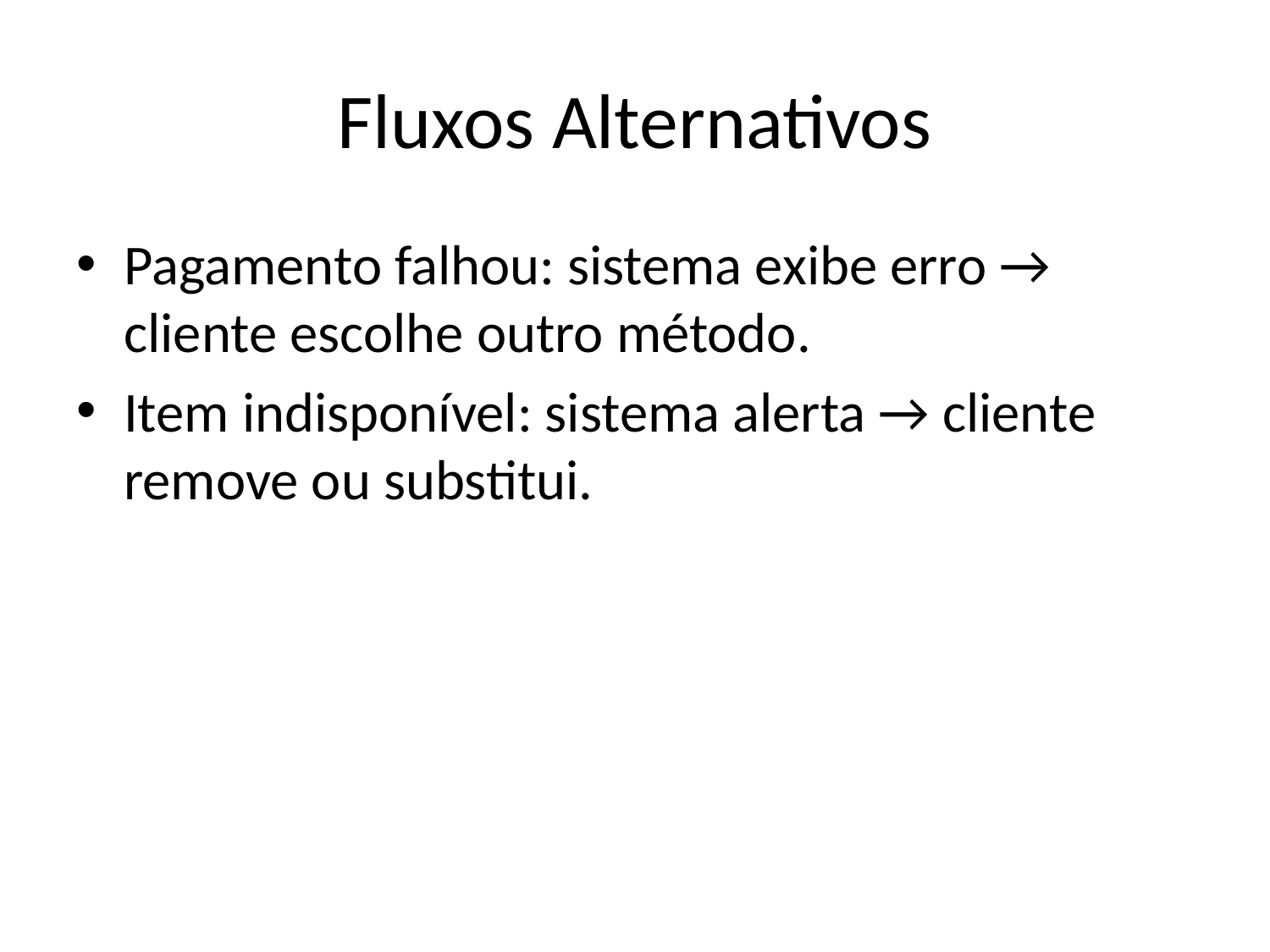

# Fluxos Alternativos
Pagamento falhou: sistema exibe erro → cliente escolhe outro método.
Item indisponível: sistema alerta → cliente remove ou substitui.